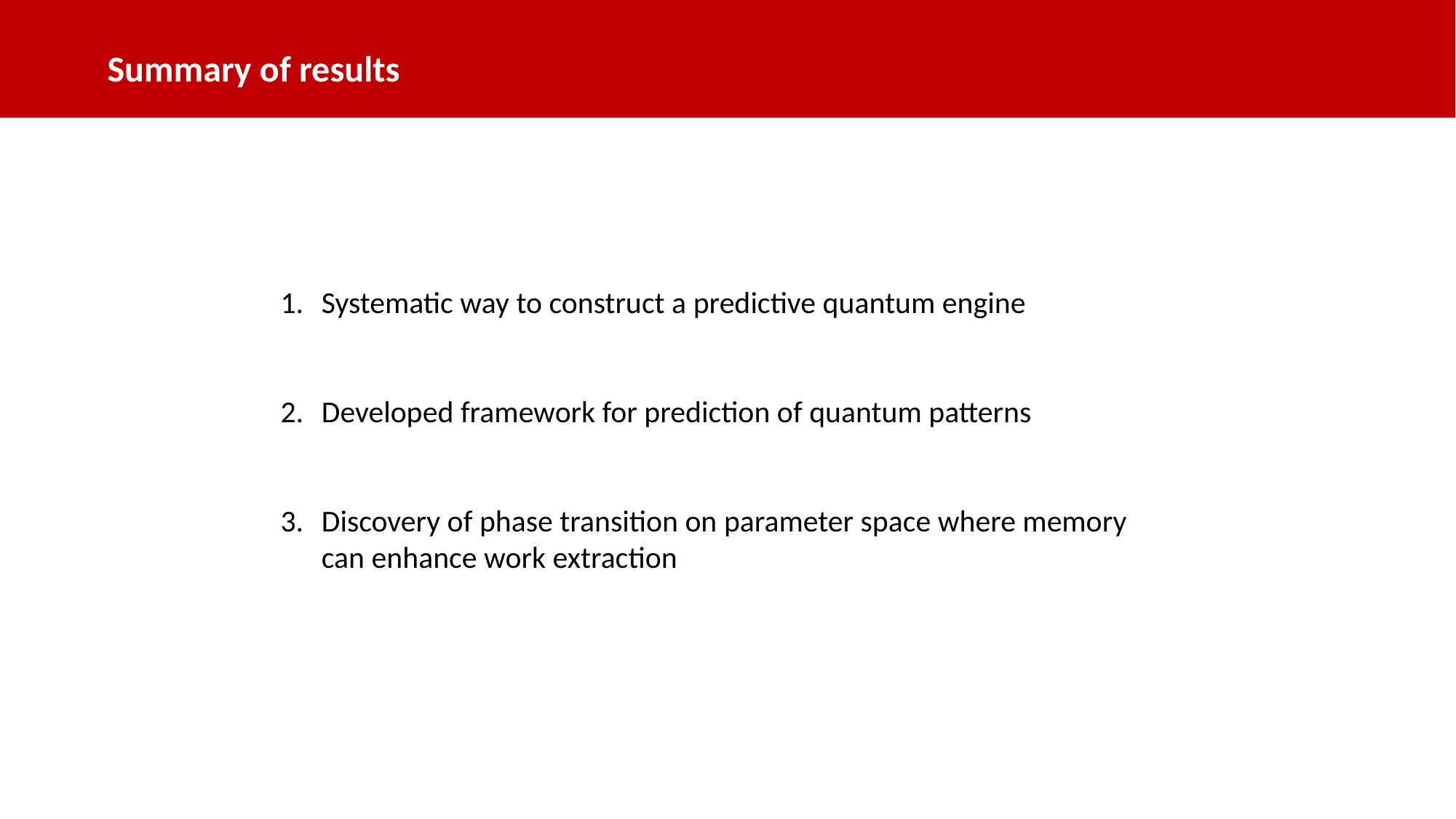

Summary of results
Systematic way to construct a predictive quantum engine

Developed framework for prediction of quantum patterns

Discovery of phase transition on parameter space where memory can enhance work extraction